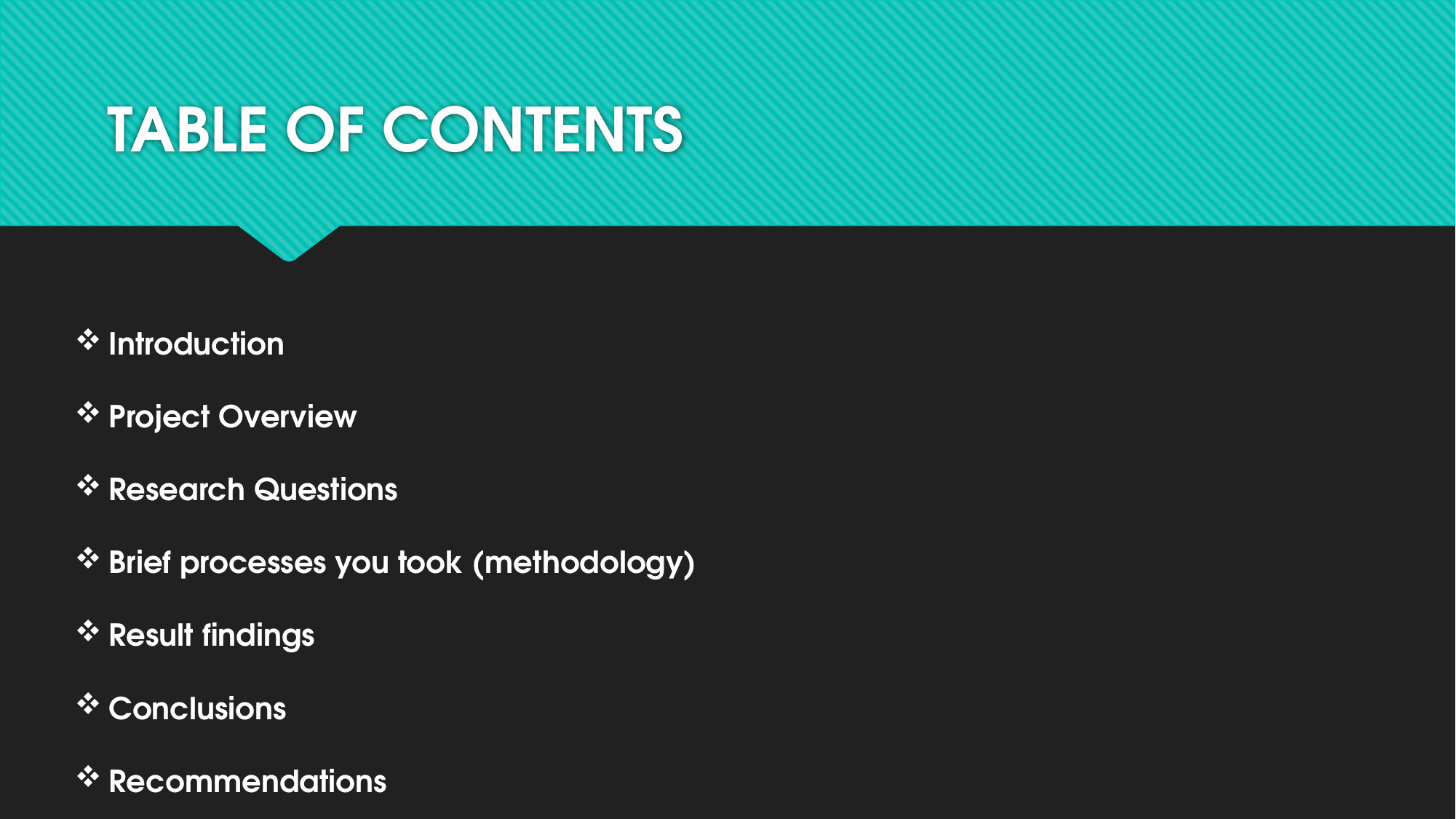

# TABLE OF CONTENTS
Introduction

Project Overview

Research Questions

Brief processes you took (methodology)

Result findings

Conclusions

Recommendations